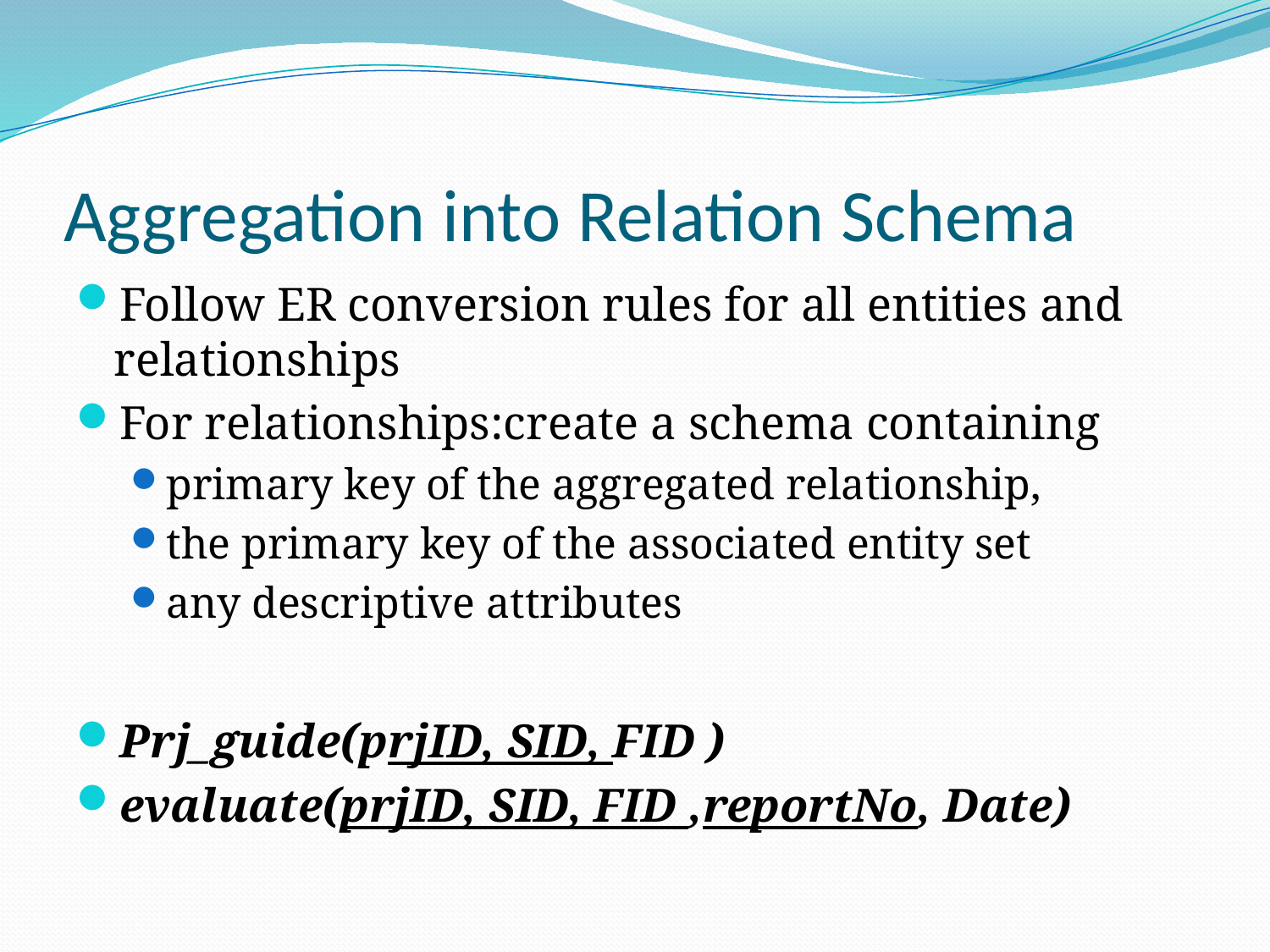

# Aggregation into Relation Schema
Follow ER conversion rules for all entities and relationships
For relationships:create a schema containing
primary key of the aggregated relationship,
the primary key of the associated entity set
any descriptive attributes

Prj_guide(prjID, SID, FID )
evaluate(prjID, SID, FID ,reportNo, Date)